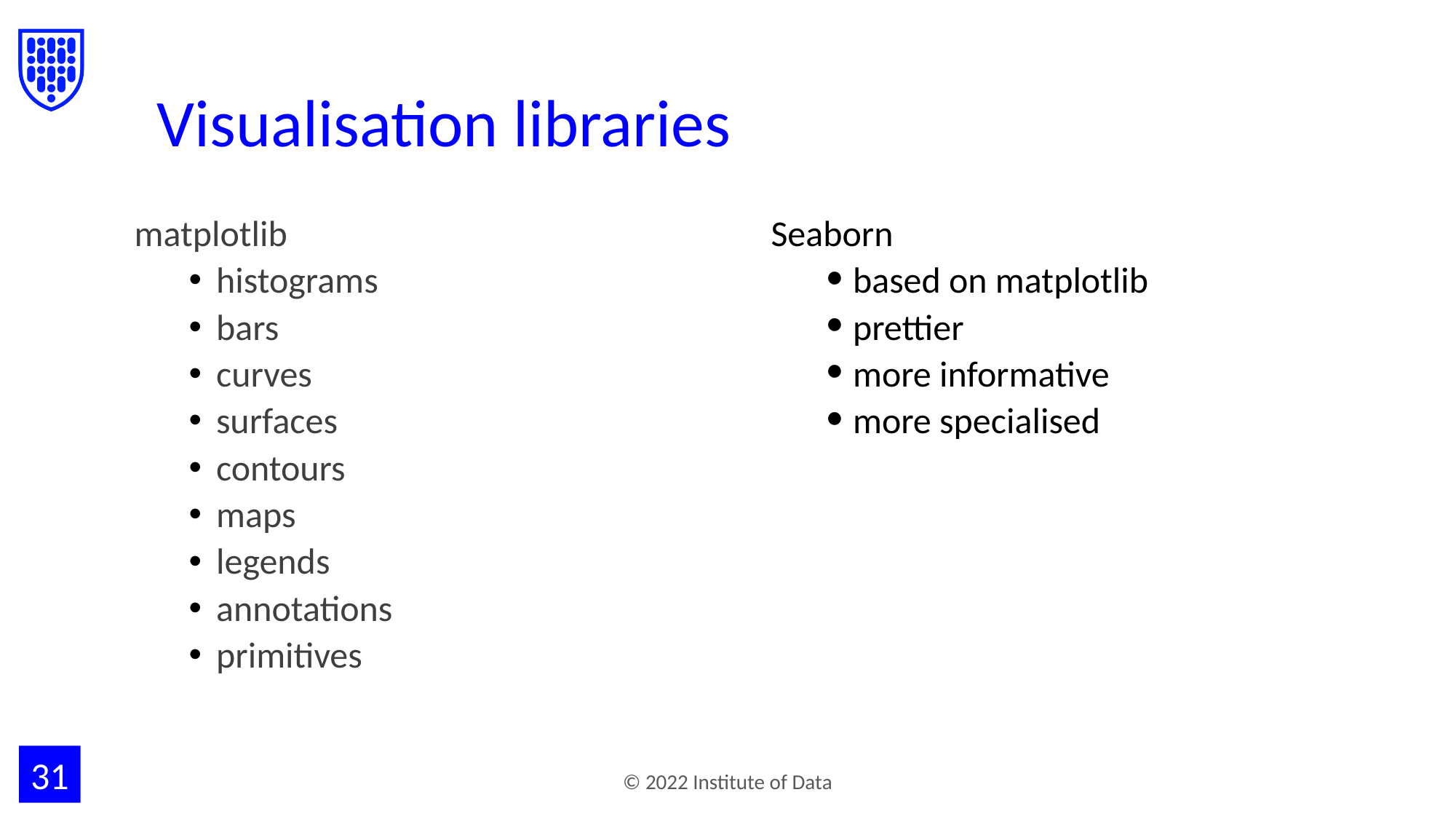

# Visualisation libraries
matplotlib
histograms
bars
curves
surfaces
contours
maps
legends
annotations
primitives

Seaborn
based on matplotlib
prettier
more informative
more specialised